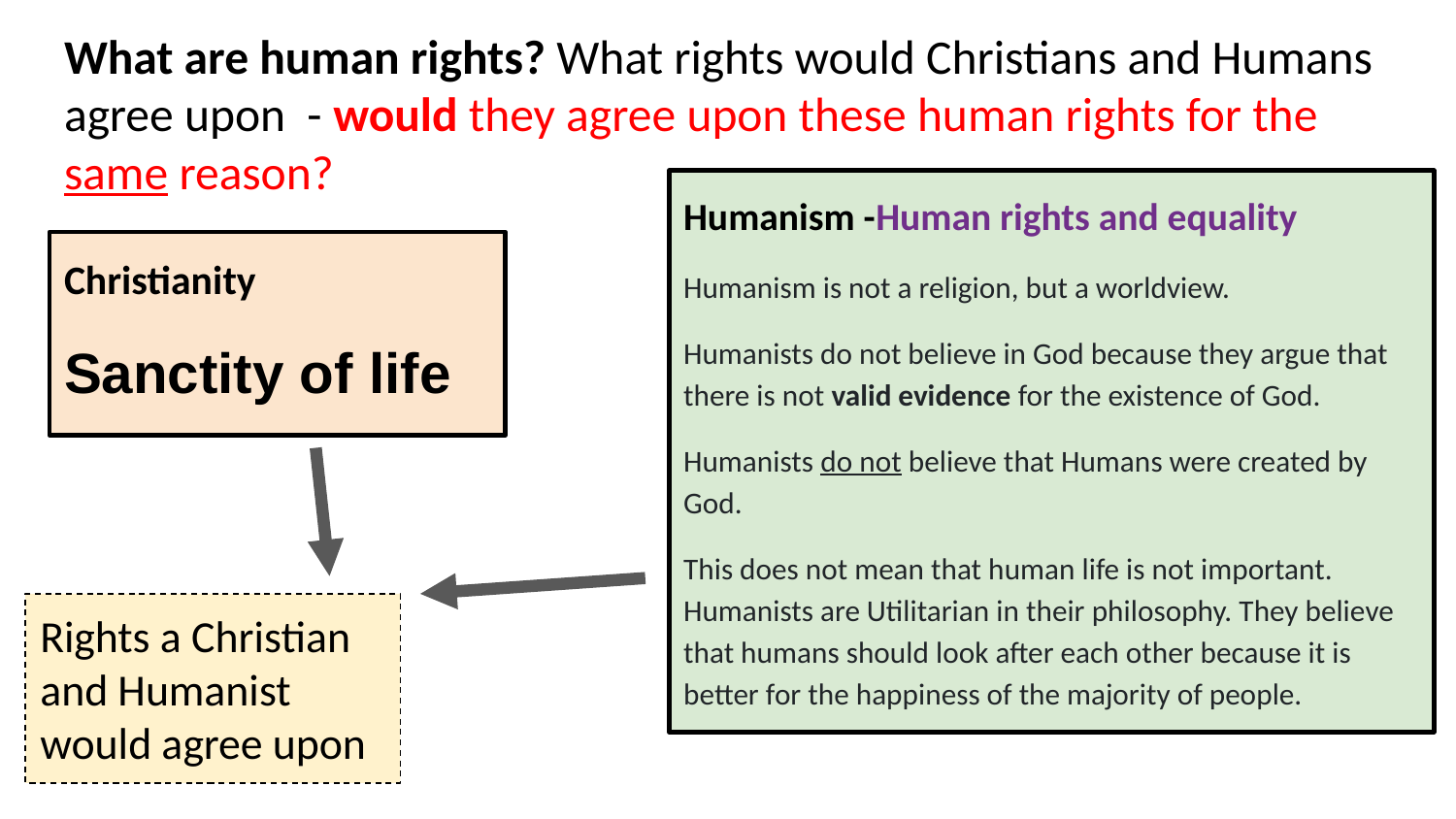

# What are human rights? What rights would Christians and Humans agree upon  - would they agree upon these human rights for the same reason?
Humanism -Human rights and equality
Humanism is not a religion, but a worldview.
Humanists do not believe in God because they argue that there is not valid evidence for the existence of God.
Humanists do not believe that Humans were created by God.
This does not mean that human life is not important. Humanists are Utilitarian in their philosophy. They believe that humans should look after each other because it is better for the happiness of the majority of people.
Christianity
Sanctity of life
Rights a Christian and Humanist would agree upon